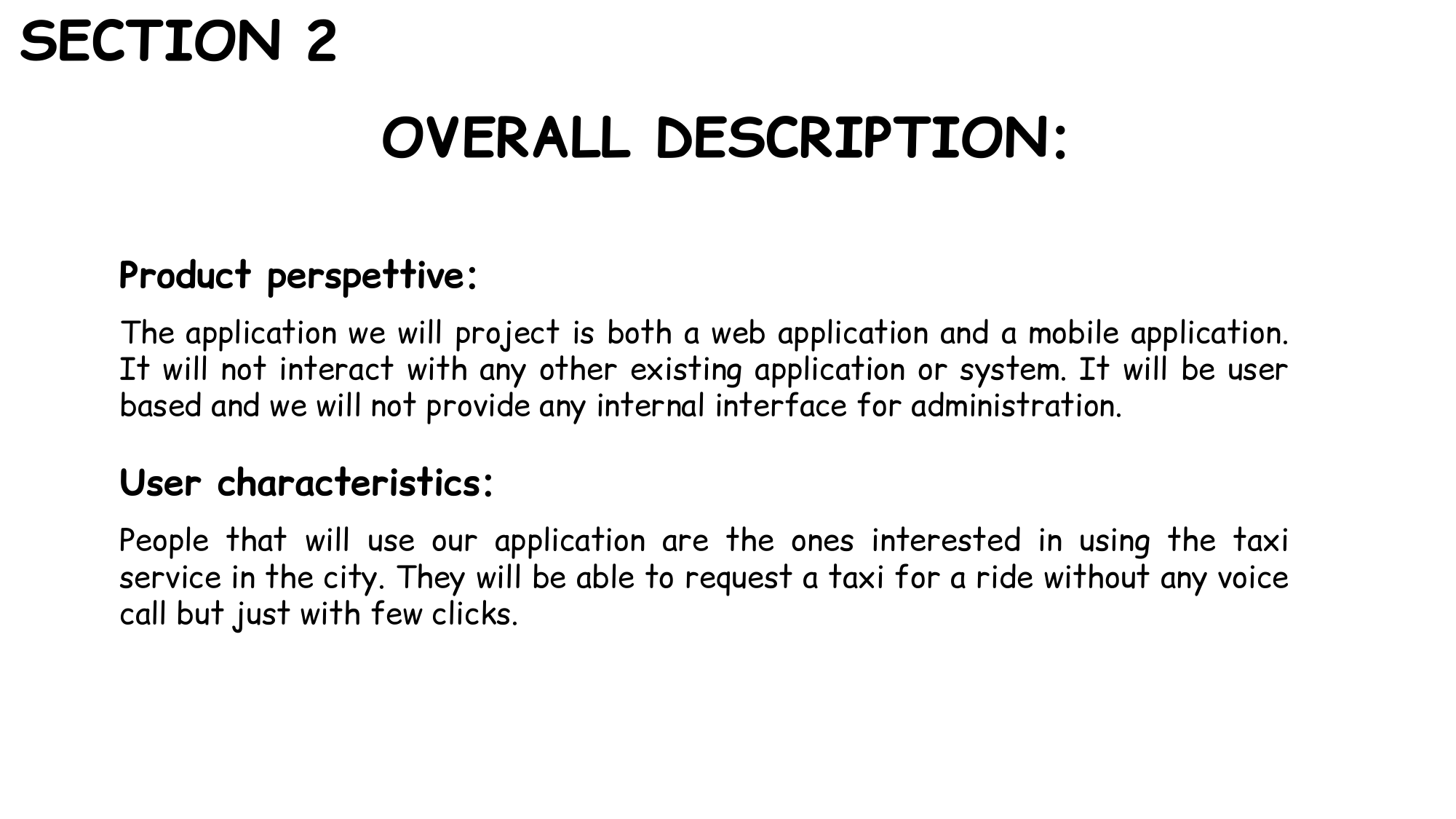

SECTION 2
OVERALL DESCRIPTION:

Product perspettive:

The application we will project is both a web application and a mobile application. It will not interact with any other existing application or system. It will be user based and we will not provide any internal interface for administration.

User characteristics:

People that will use our application are the ones interested in using the taxi service in the city. They will be able to request a taxi for a ride without any voice call but just with few clicks.